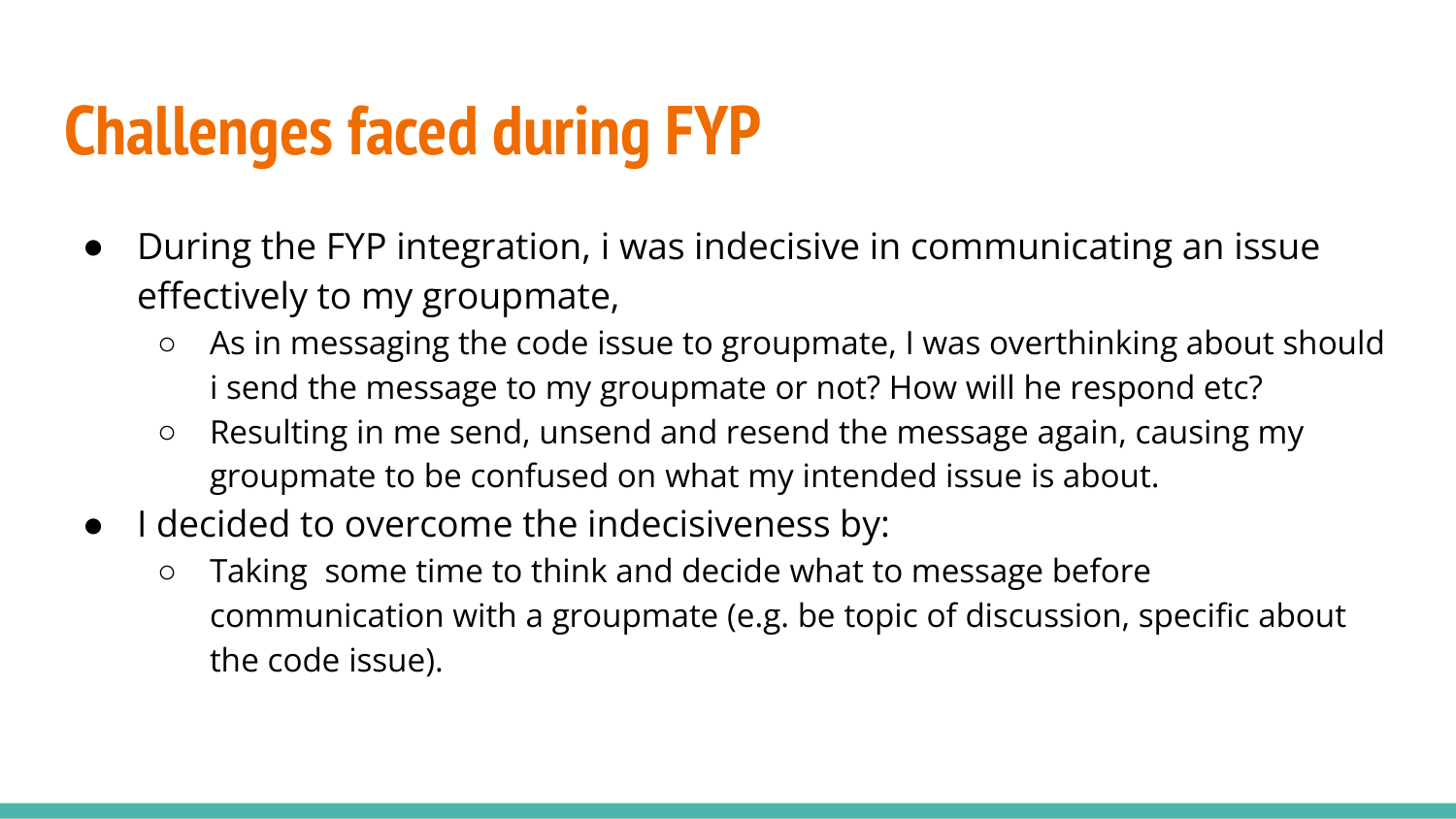

# Challenges faced during FYP
During the FYP integration, i was indecisive in communicating an issue effectively to my groupmate,
As in messaging the code issue to groupmate, I was overthinking about should i send the message to my groupmate or not? How will he respond etc?
Resulting in me send, unsend and resend the message again, causing my groupmate to be confused on what my intended issue is about.
I decided to overcome the indecisiveness by:
Taking  some time to think and decide what to message before communication with a groupmate (e.g. be topic of discussion, specific about the code issue).